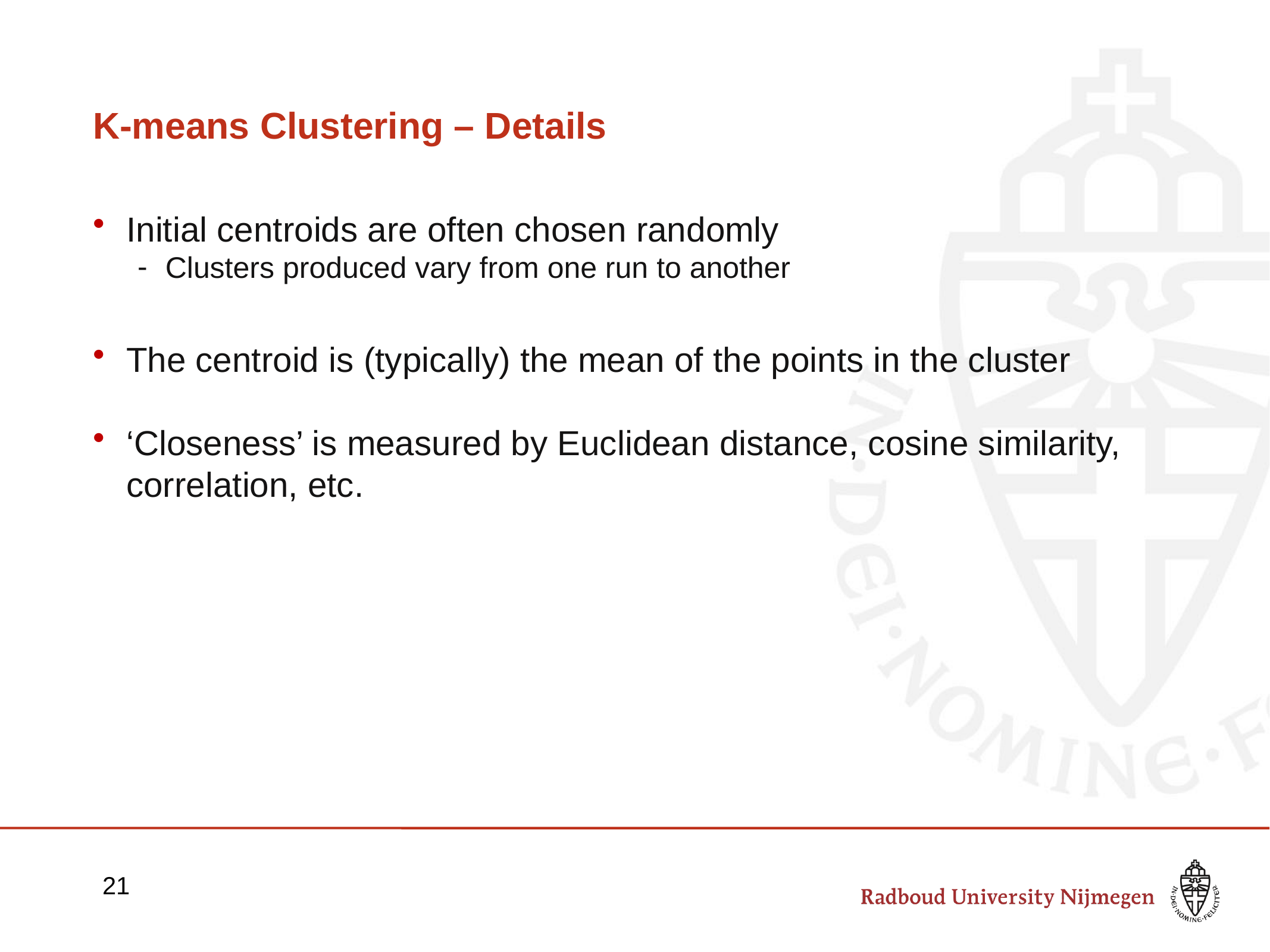

# K-means Clustering – Details
Initial centroids are often chosen randomly
Clusters produced vary from one run to another

The centroid is (typically) the mean of the points in the cluster

‘Closeness’ is measured by Euclidean distance, cosine similarity, correlation, etc.
21